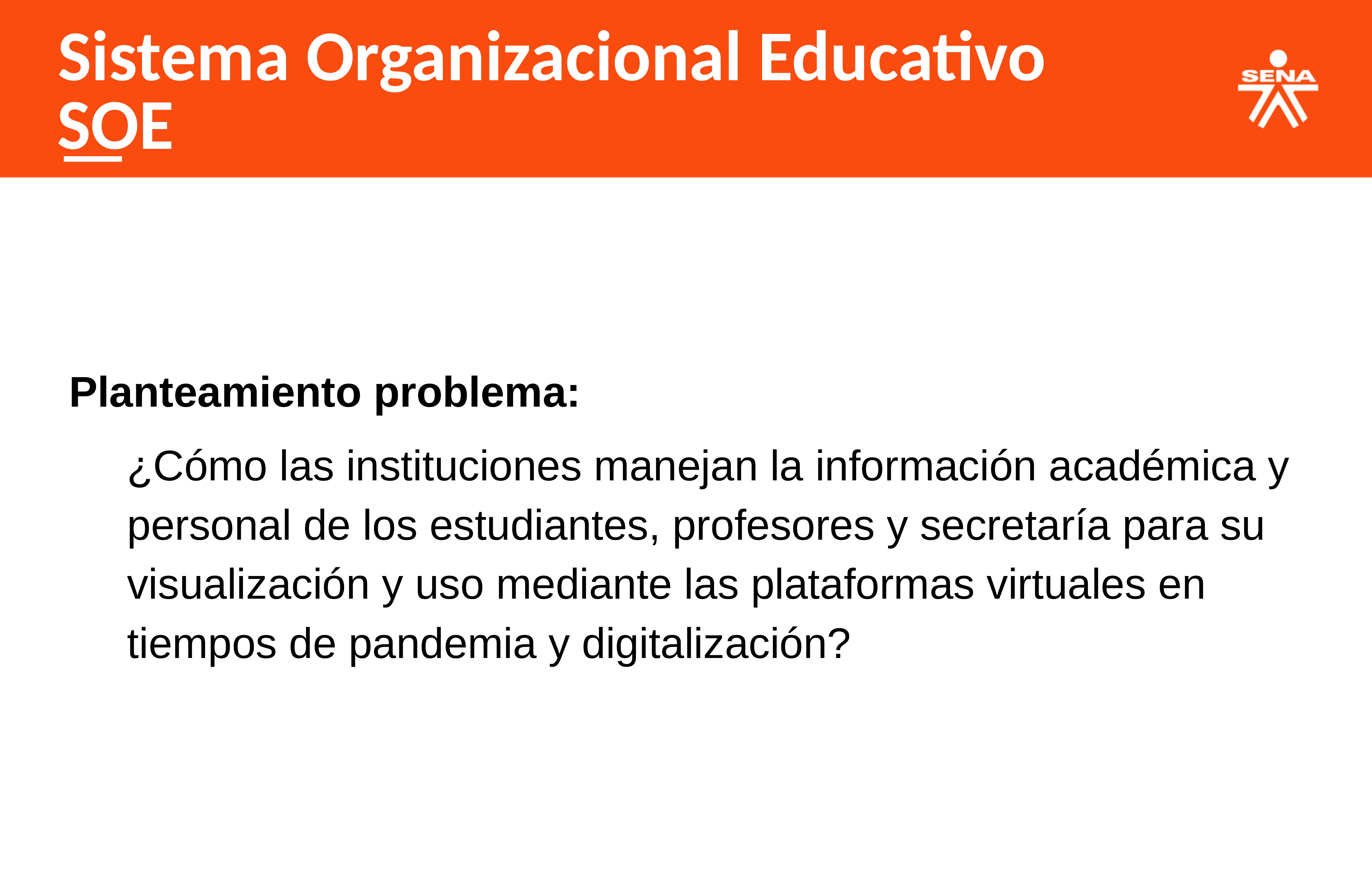

Sistema Organizacional Educativo SOE

Planteamiento problema:
¿Cómo las instituciones manejan la información académica y personal de los estudiantes, profesores y secretaría para su visualización y uso mediante las plataformas virtuales en tiempos de pandemia y digitalización?